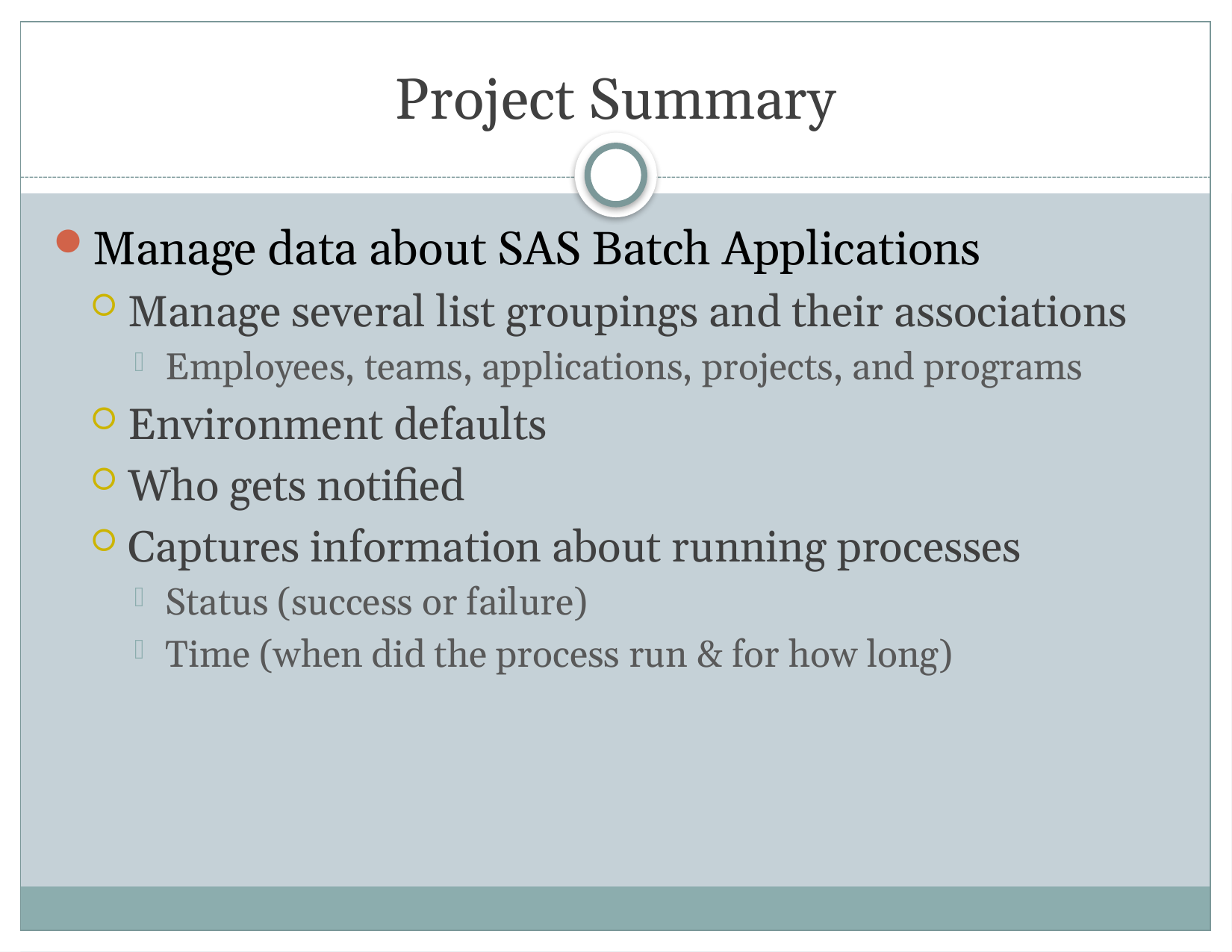

# Project Summary
Manage data about SAS Batch Applications
Manage several list groupings and their associations
Employees, teams, applications, projects, and programs
Environment defaults
Who gets notified
Captures information about running processes
Status (success or failure)
Time (when did the process run & for how long)